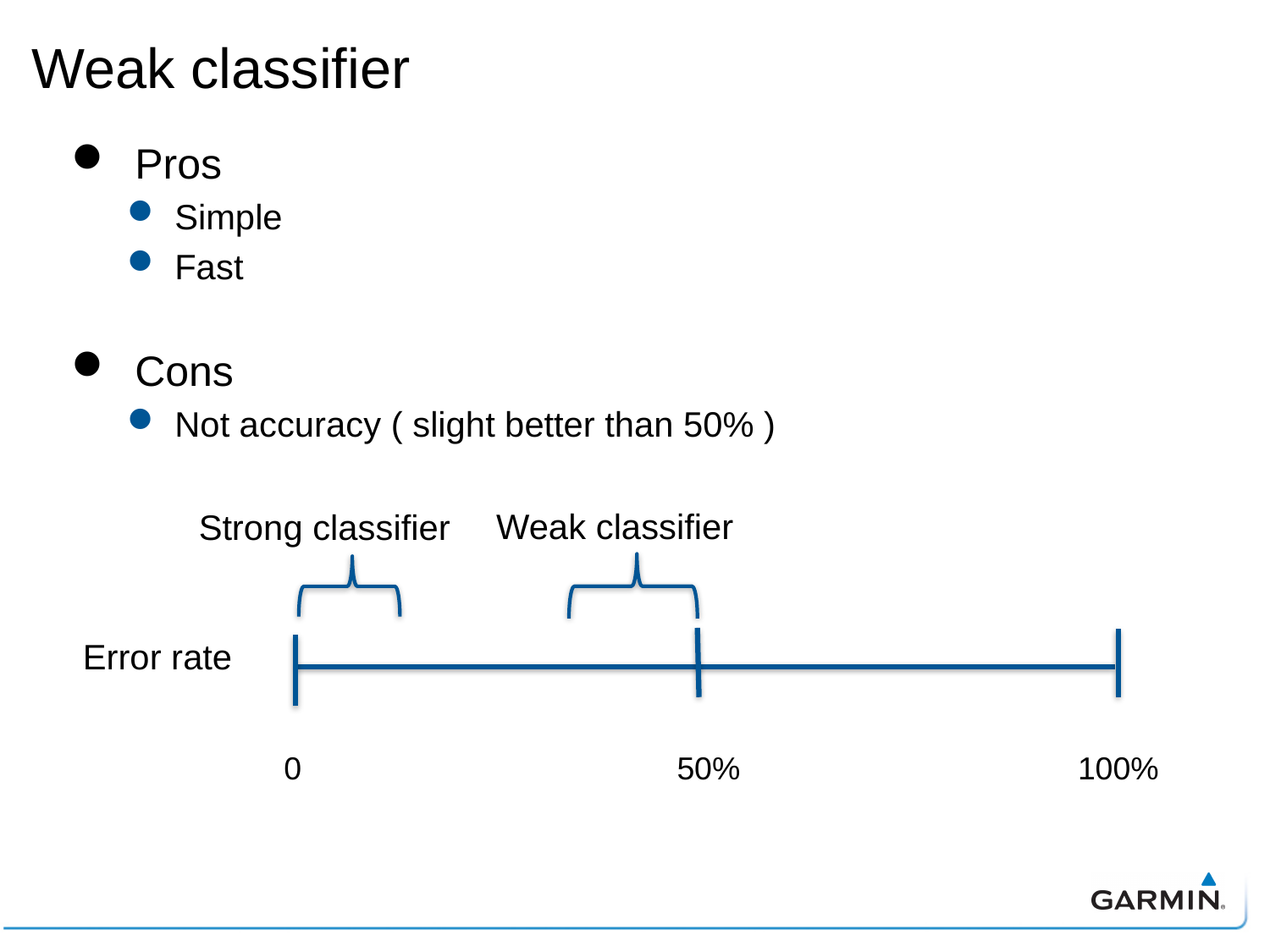

# Weak classifier
Pros
Simple
Fast

Cons
Not accuracy ( slight better than 50% )

Weak classifier
Strong classifier

Error rate
50%
0
100%